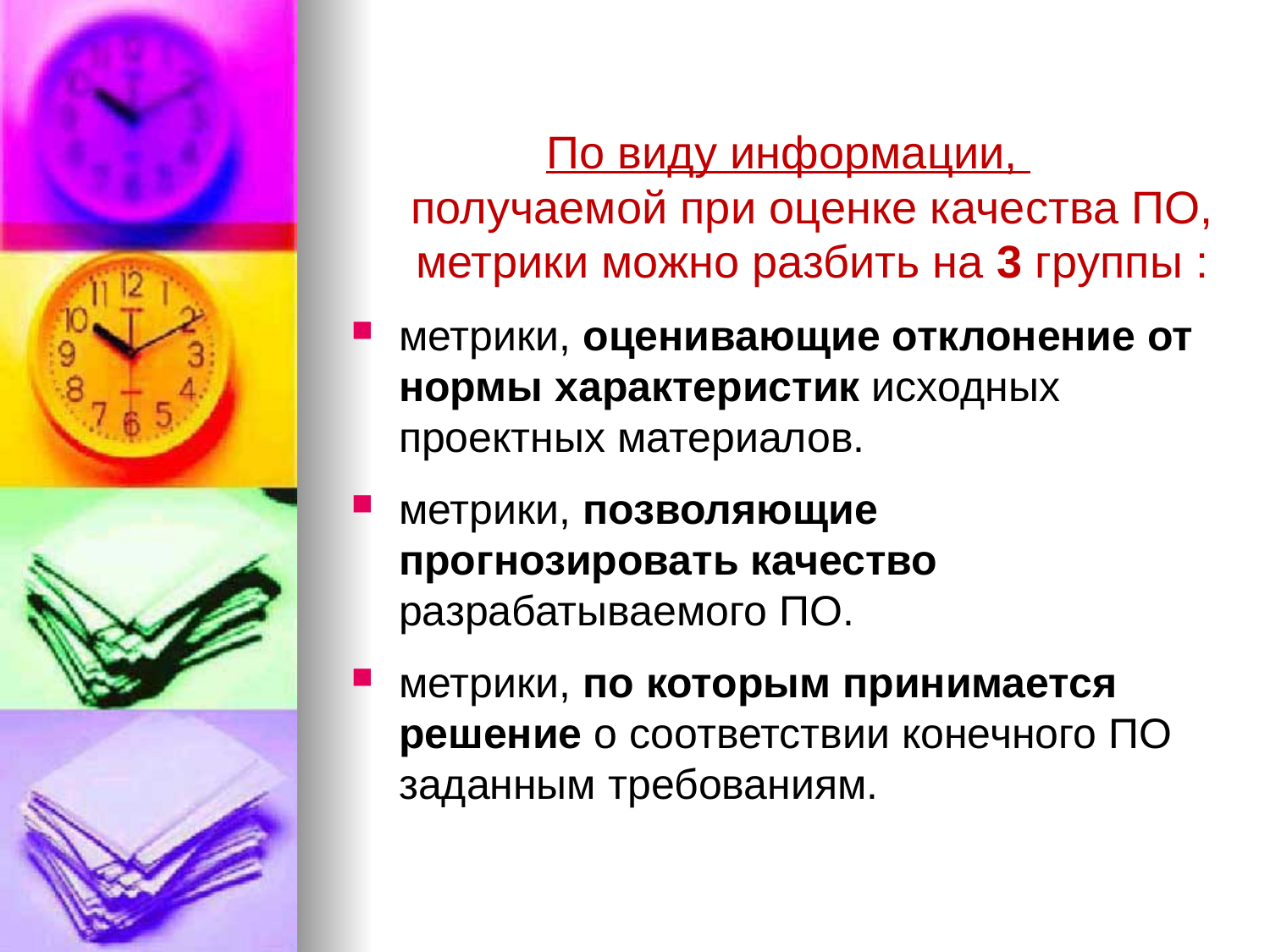

По виду информации,
получаемой при оценке качества ПО,
метрики можно разбить на 3 группы :
метрики, оценивающие отклонение от нормы характеристик исходных проектных материалов.
метрики, позволяющие прогнозировать качество разрабатываемого ПО.
метрики, по которым принимается решение о соответствии конечного ПО заданным требованиям.
168